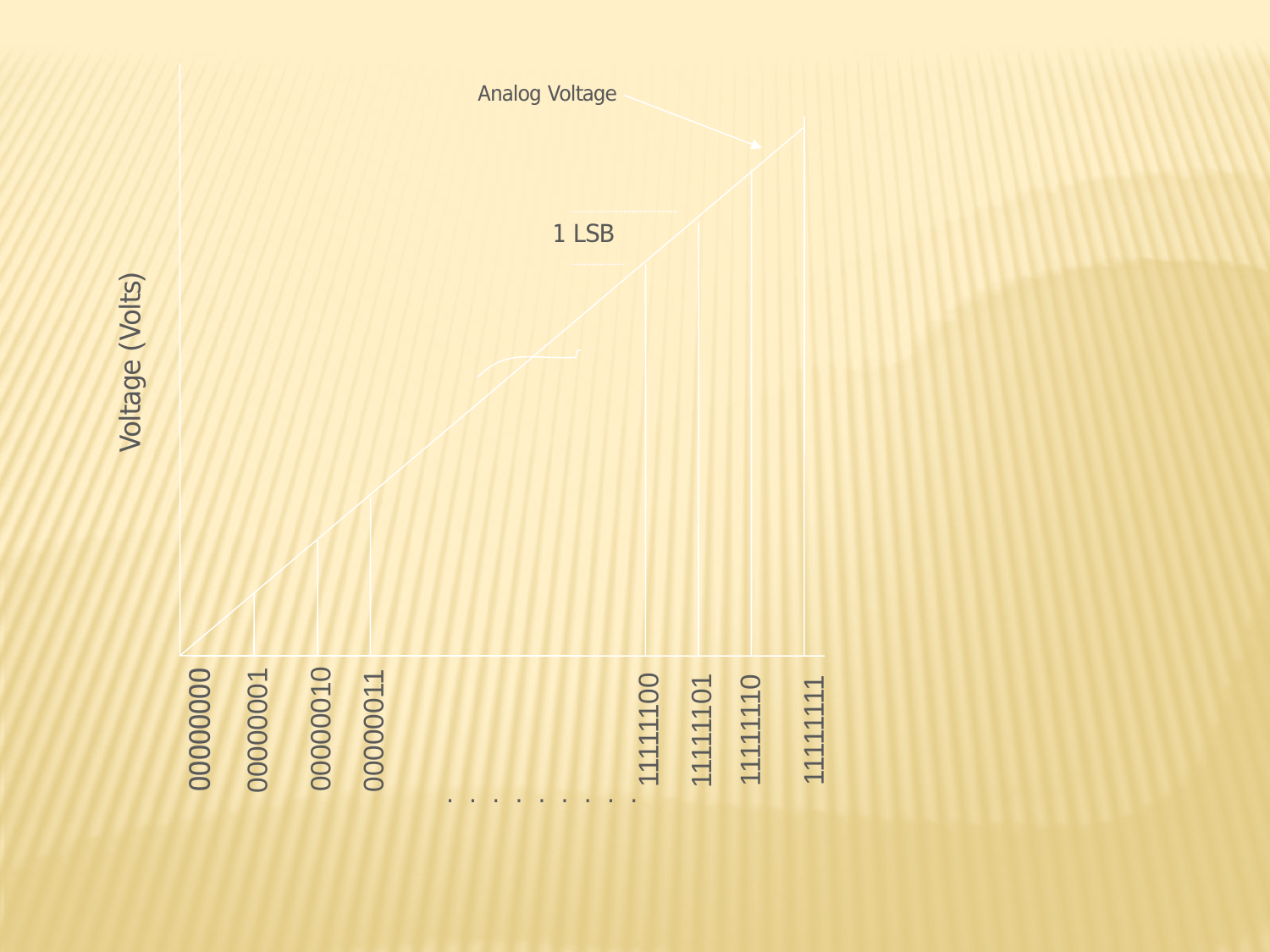

Analog Voltage

1 LSB

Voltage (Volts)

00000000
00000010
11111100
00000001
00000011
11111101
11111110
11111111
.  .  .  .  .  .  .  .  .